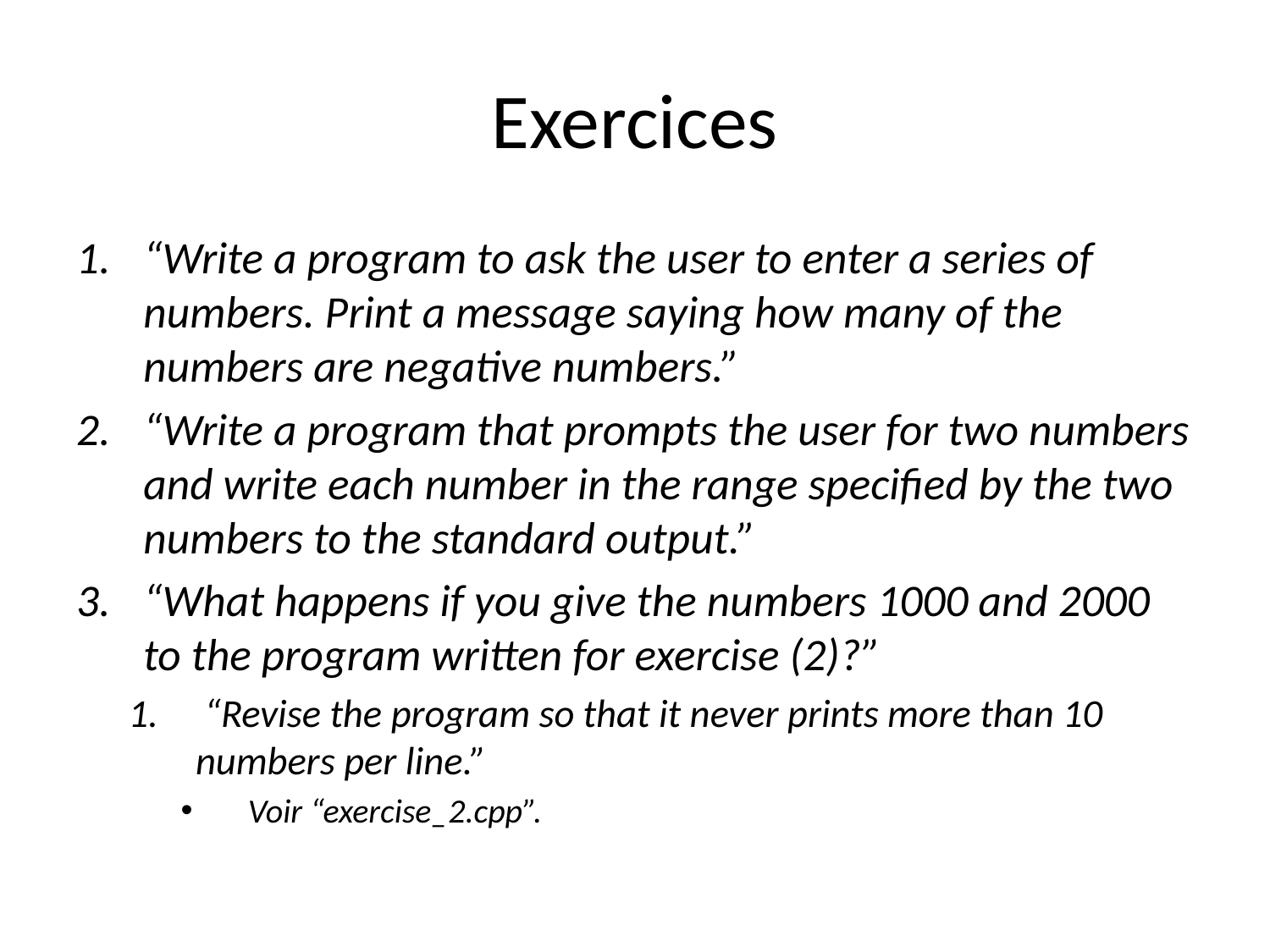

# Exercices
“Write a program to ask the user to enter a series of numbers. Print a message saying how many of the numbers are negative numbers.”
“Write a program that prompts the user for two numbers and write each number in the range specified by the two numbers to the standard output.”
“What happens if you give the numbers 1000 and 2000 to the program written for exercise (2)?”
 “Revise the program so that it never prints more than 10 numbers per line.”
Voir “exercise_2.cpp”.